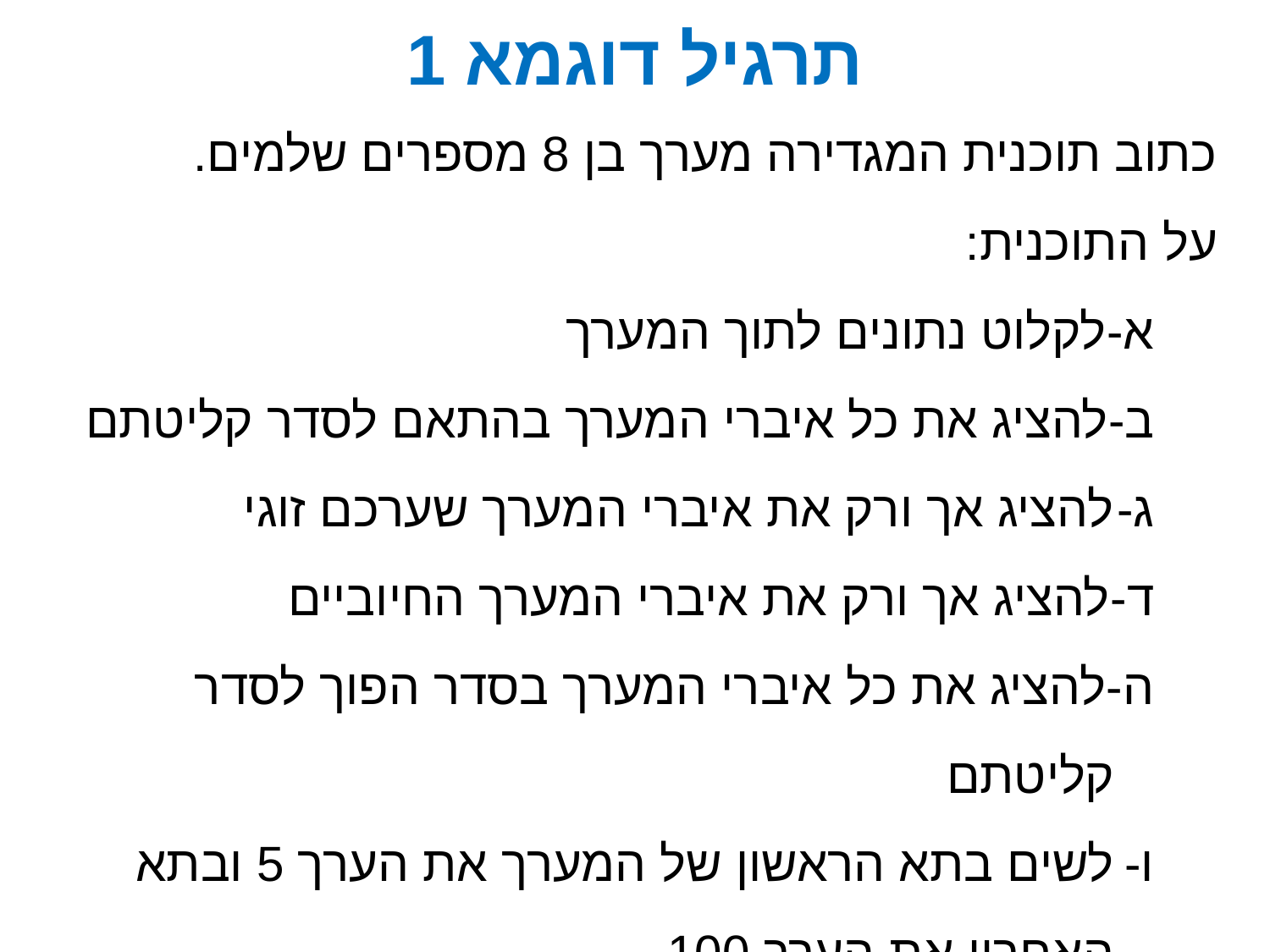

תרגיל דוגמא 1
כתוב תוכנית המגדירה מערך בן 8 מספרים שלמים.
על התוכנית:
לקלוט נתונים לתוך המערך
להציג את כל איברי המערך בהתאם לסדר קליטתם
להציג אך ורק את איברי המערך שערכם זוגי
להציג אך ורק את איברי המערך החיוביים
להציג את כל איברי המערך בסדר הפוך לסדר קליטתם
לשים בתא הראשון של המערך את הערך 5 ובתא האחרון את הערך 100